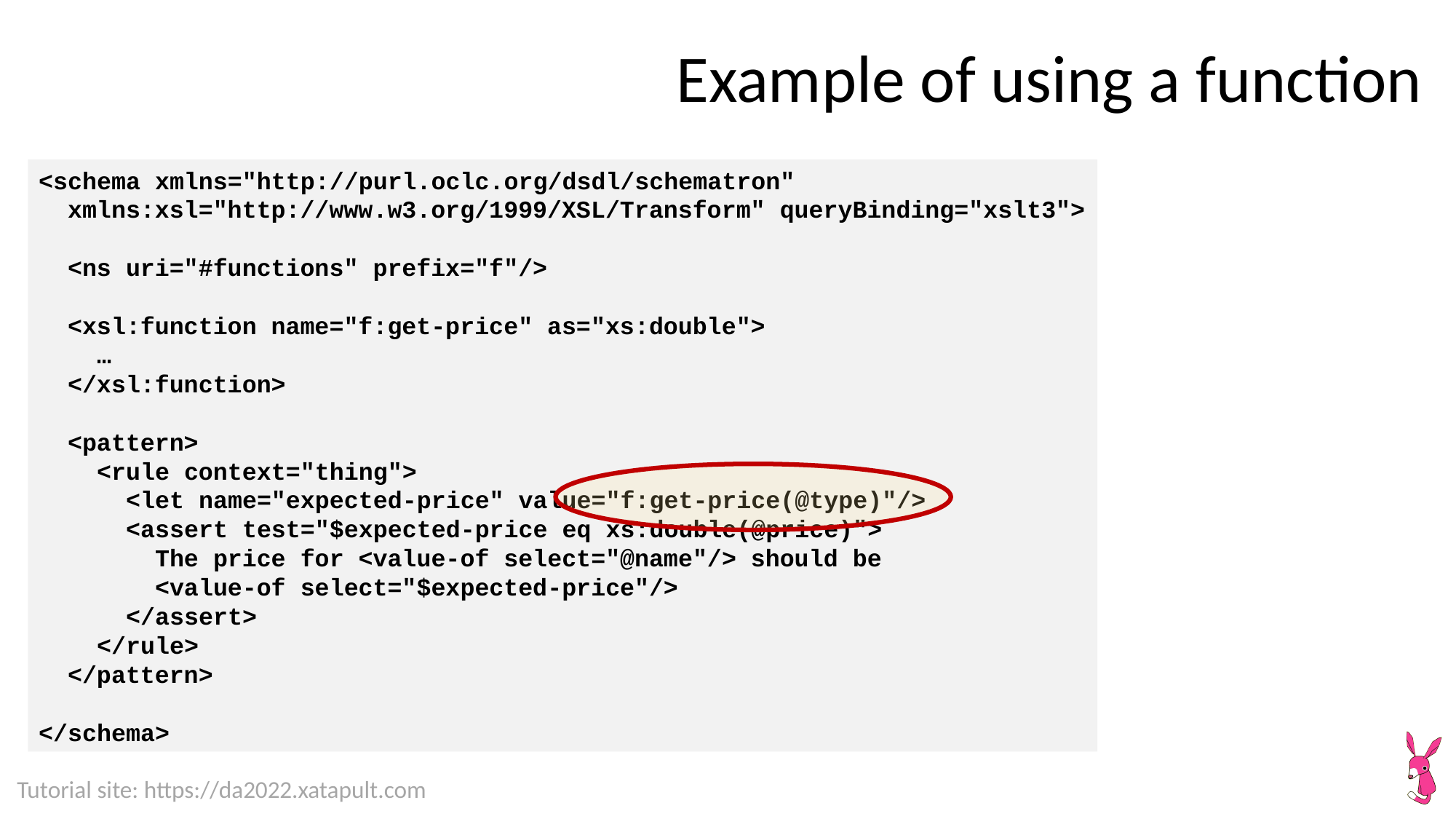

# Example of using a function
<schema xmlns="http://purl.oclc.org/dsdl/schematron"
  xmlns:xsl="http://www.w3.org/1999/XSL/Transform" queryBinding="xslt3">

  <ns uri="#functions" prefix="f"/>

  <xsl:function name="f:get-price" as="xs:double">
    …
  </xsl:function>

  <pattern>
    <rule context="thing">
      <let name="expected-price" value="f:get-price(@type)"/>
      <assert test="$expected-price eq xs:double(@price)">
        The price for <value-of select="@name"/> should be
        <value-of select="$expected-price"/>
      </assert>
    </rule>
  </pattern>

</schema>